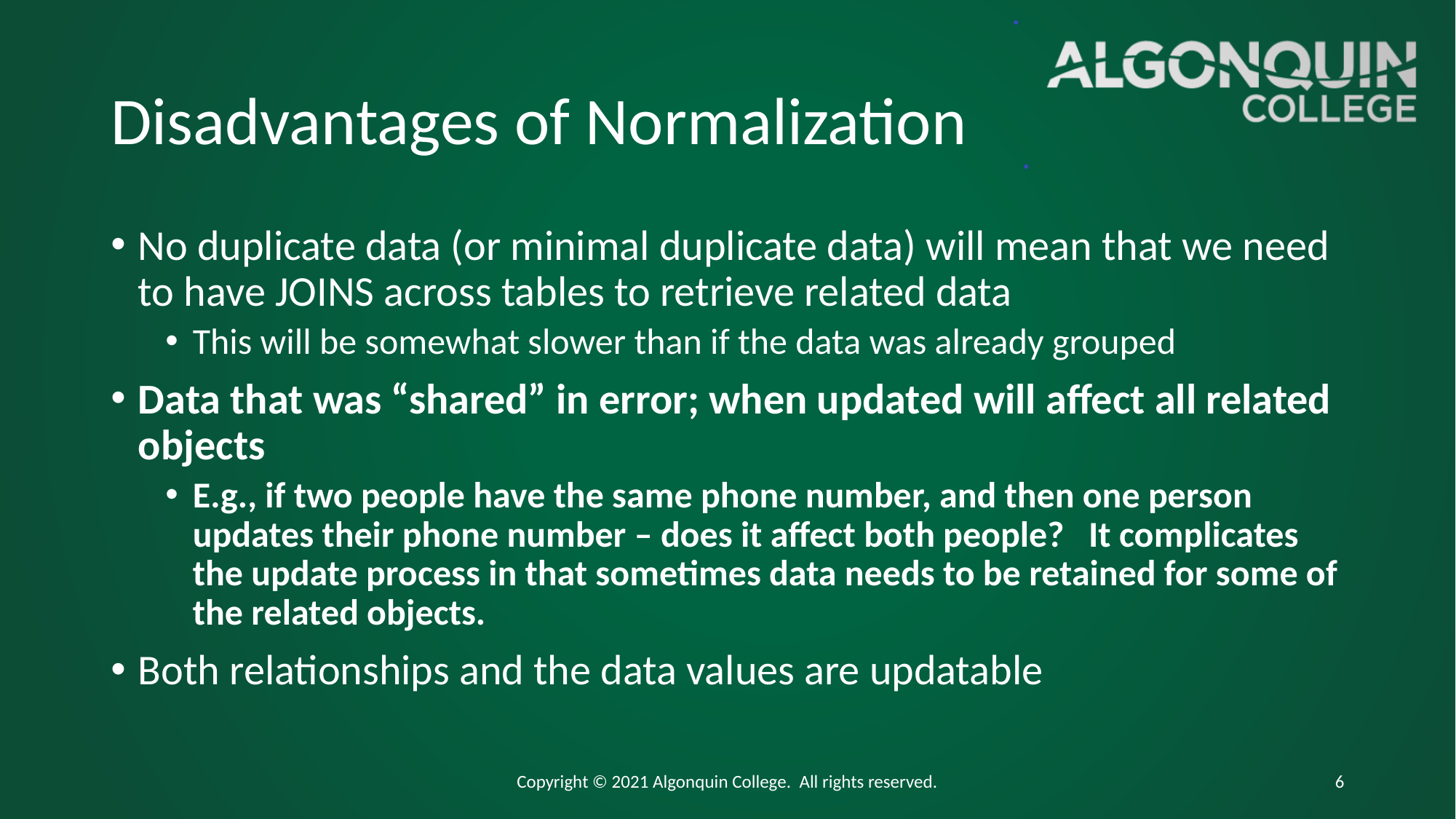

# Disadvantages of Normalization
No duplicate data (or minimal duplicate data) will mean that we need to have JOINS across tables to retrieve related data
This will be somewhat slower than if the data was already grouped
Data that was “shared” in error; when updated will affect all related objects
E.g., if two people have the same phone number, and then one person updates their phone number – does it affect both people?   It complicates the update process in that sometimes data needs to be retained for some of the related objects.
Both relationships and the data values are updatable
Copyright © 2021 Algonquin College.  All rights reserved.
6